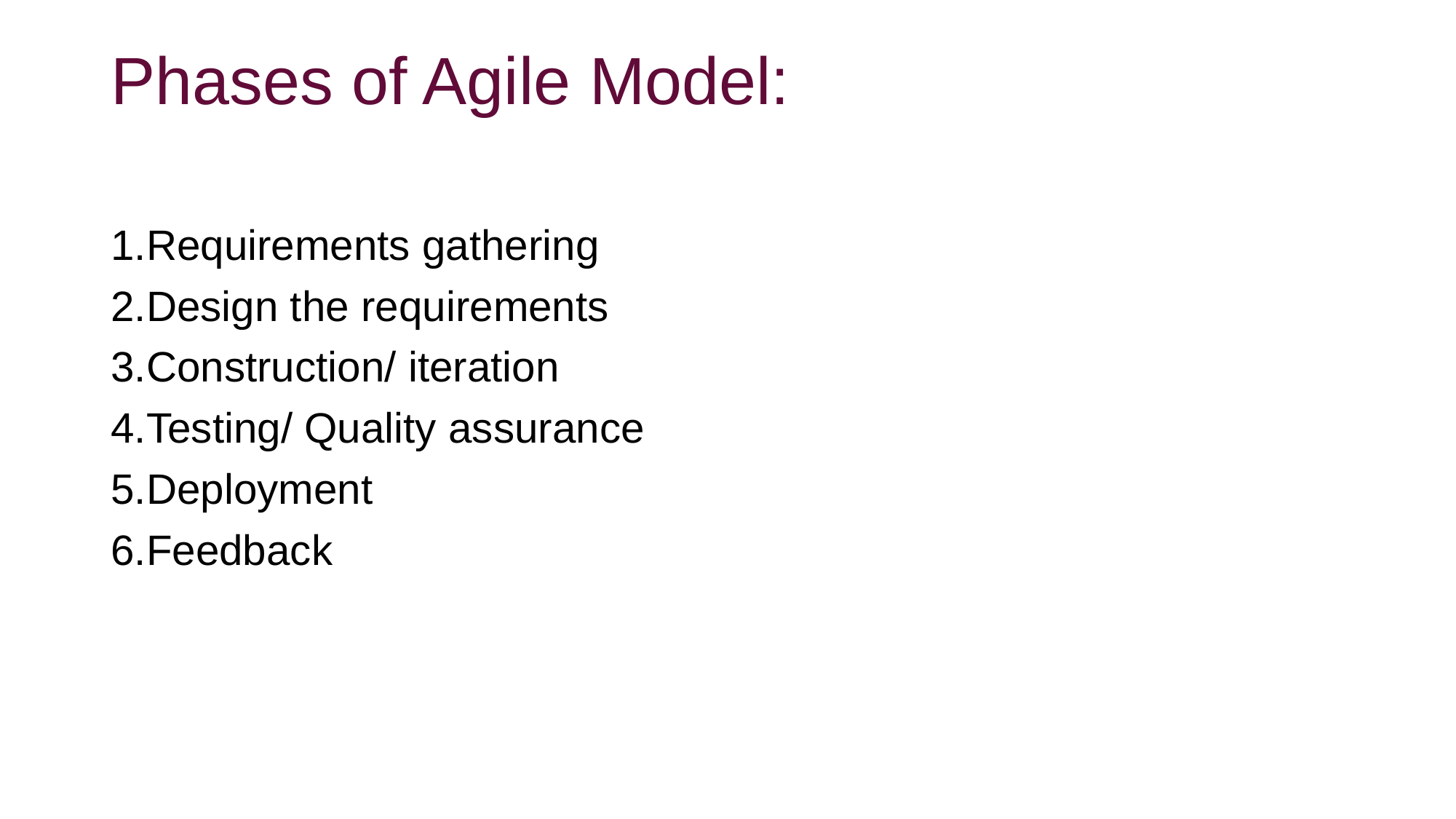

# Phases of Agile Model:
Requirements gathering
Design the requirements
Construction/ iteration
Testing/ Quality assurance
Deployment
Feedback